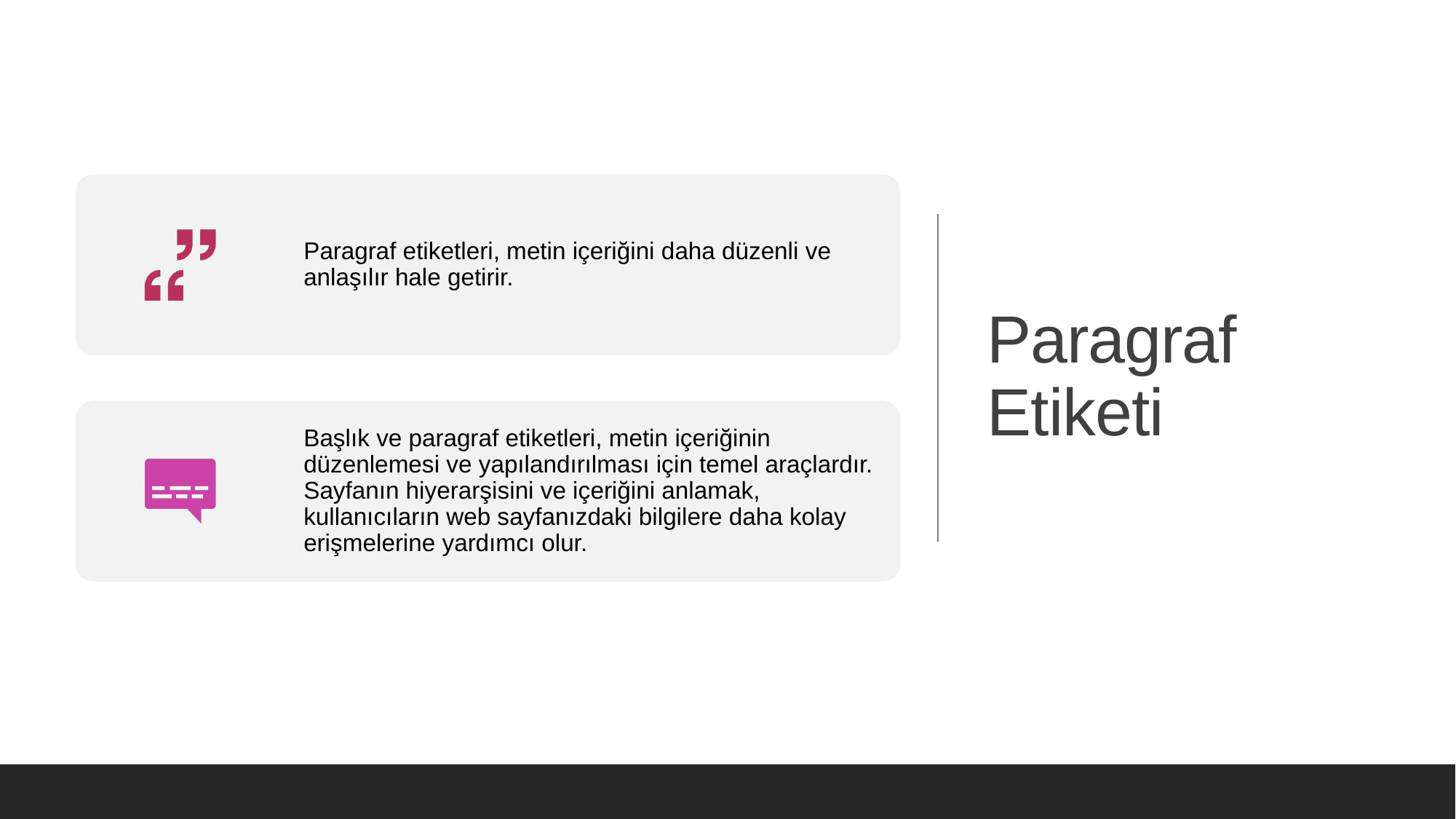

# Paragraf Etiketi
Paragraf etiketleri, metin içeriğini daha düzenli ve anlaşılır hale getirir.
Başlık ve paragraf etiketleri, metin içeriğinin düzenlemesi ve yapılandırılması için temel araçlardır. Sayfanın hiyerarşisini ve içeriğini anlamak, kullanıcıların web sayfanızdaki bilgilere daha kolay erişmelerine yardımcı olur.